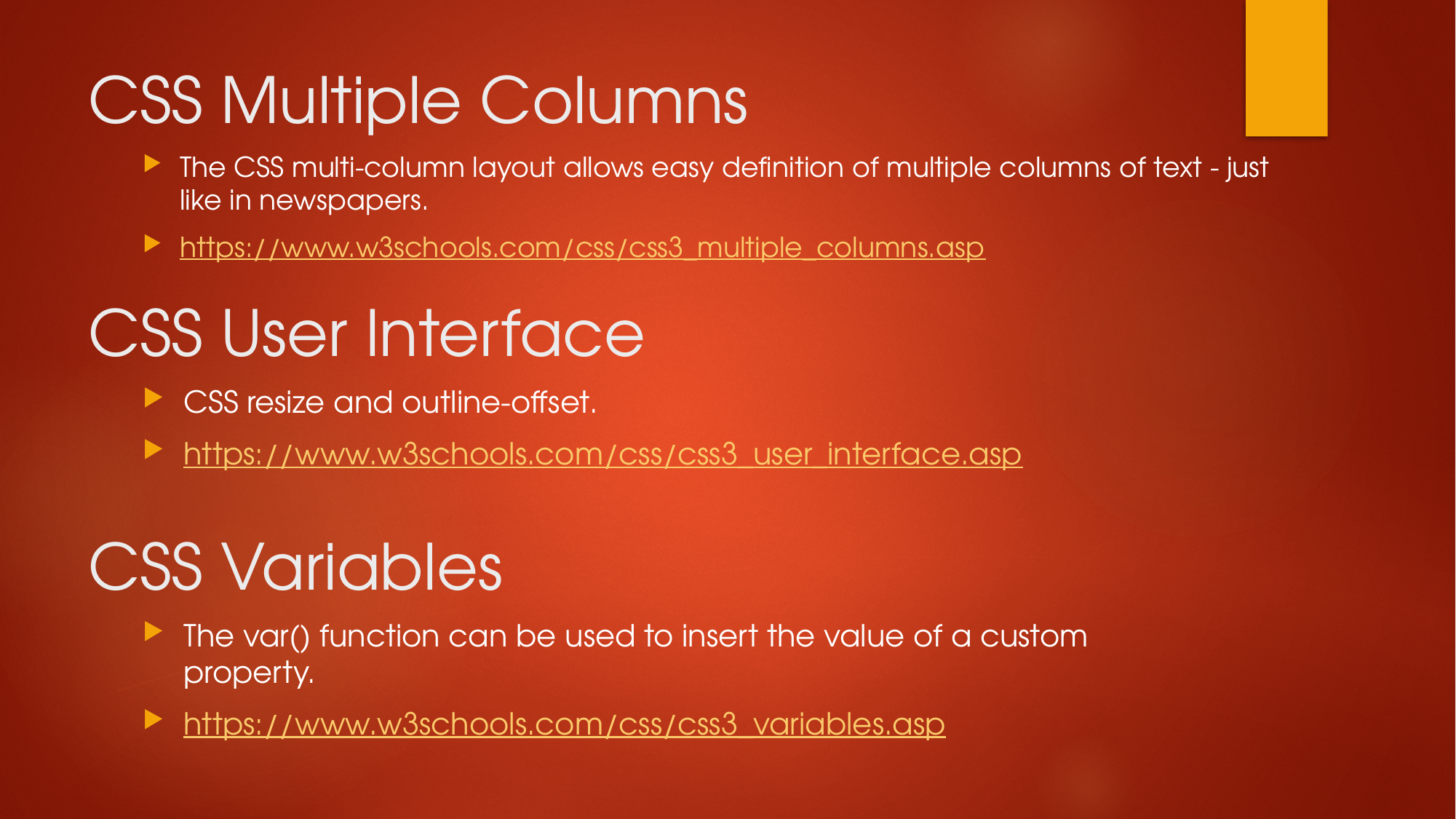

# CSS Multiple Columns
The CSS multi-column layout allows easy definition of multiple columns of text - just like in newspapers.
https://www.w3schools.com/css/css3_multiple_columns.asp
CSS User Interface
CSS resize and outline-offset.
https://www.w3schools.com/css/css3_user_interface.asp
CSS Variables
The var() function can be used to insert the value of a custom property.
https://www.w3schools.com/css/css3_variables.asp